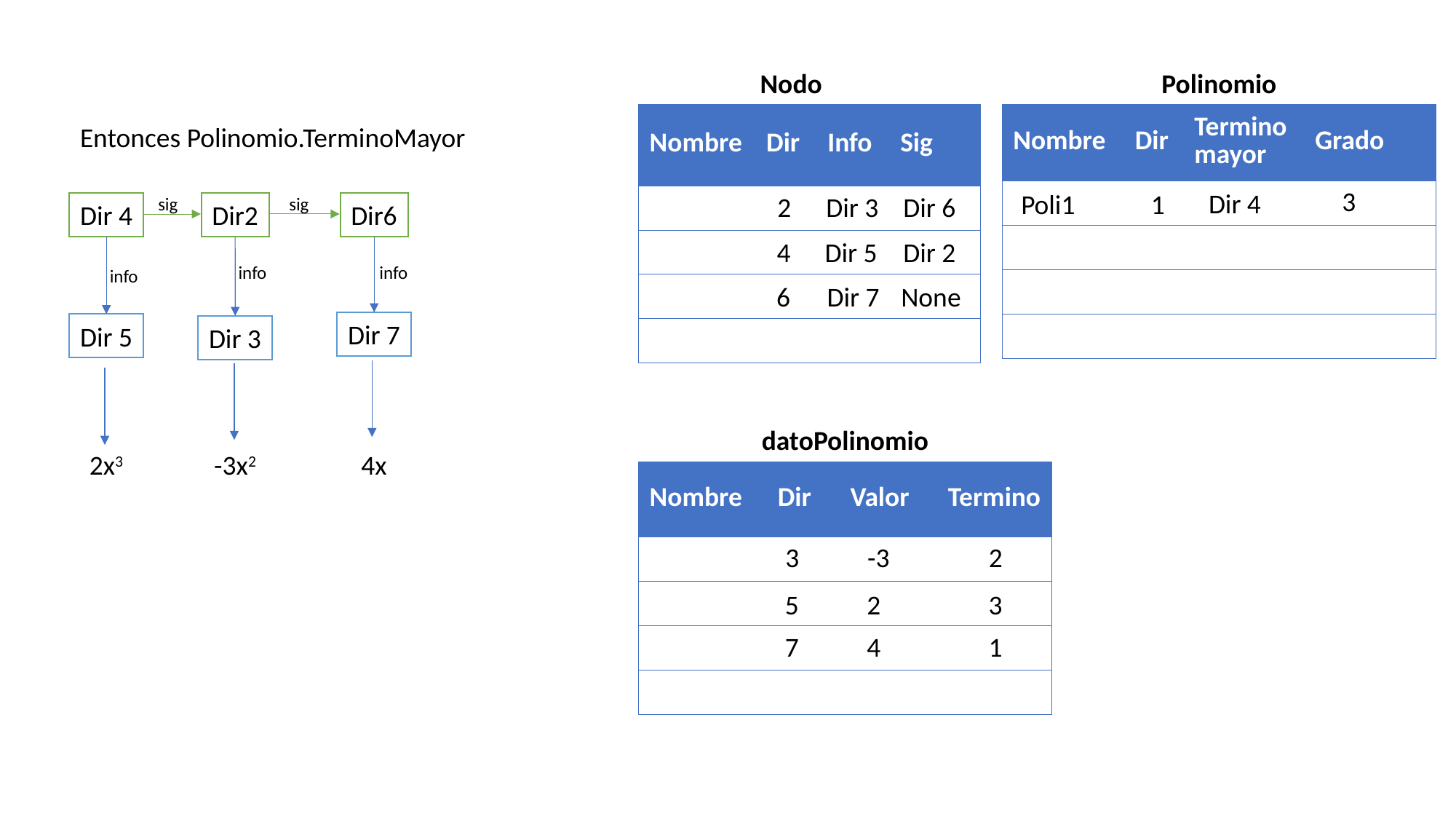

Nodo
Polinomio
| Nombre | Dir | Info | Sig |
| --- | --- | --- | --- |
|  |  |  |  |
|  |  |  |  |
|  |  |  |  |
|  |  |  |  |
| Nombre | Dir | Termino mayor | Grado |
| --- | --- | --- | --- |
|  |  |  |  |
|  |  |  |  |
|  |  |  |  |
|  |  |  |  |
Entonces Polinomio.TerminoMayor
3
Dir 4
Poli1
1
Dir 6
Dir 3
2
sig
sig
Dir 4
Dir2
Dir6
4
Dir 5
Dir 2
info
info
info
6
None
Dir 7
Dir 7
Dir 5
Dir 3
datoPolinomio
2x3
-3x2
4x
| Nombre | Dir | Valor | Termino |
| --- | --- | --- | --- |
|  |  |  |  |
|  |  |  |  |
|  |  |  |  |
|  |  |  |  |
3
-3
2
5
2
3
7
4
1